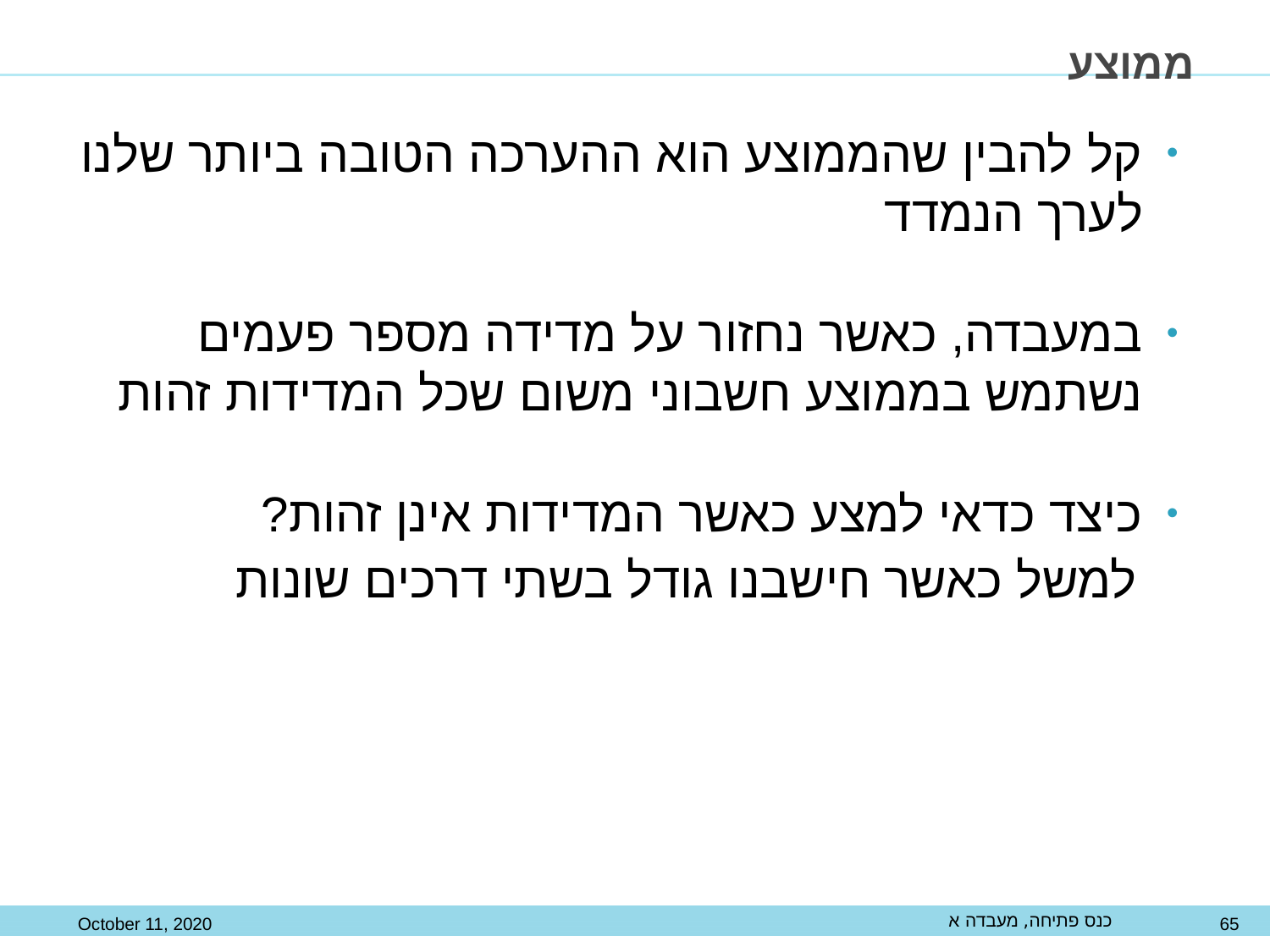

# ממוצע
קל להבין שהממוצע הוא ההערכה הטובה ביותר שלנו לערך הנמדד

במעבדה, כאשר נחזור על מדידה מספר פעמים נשתמש בממוצע חשבוני משום שכל המדידות זהות

כיצד כדאי למצע כאשר המדידות אינן זהות?
   למשל כאשר חישבנו גודל בשתי דרכים שונות
כנס פתיחה, מעבדה א
October 11, 2020
65